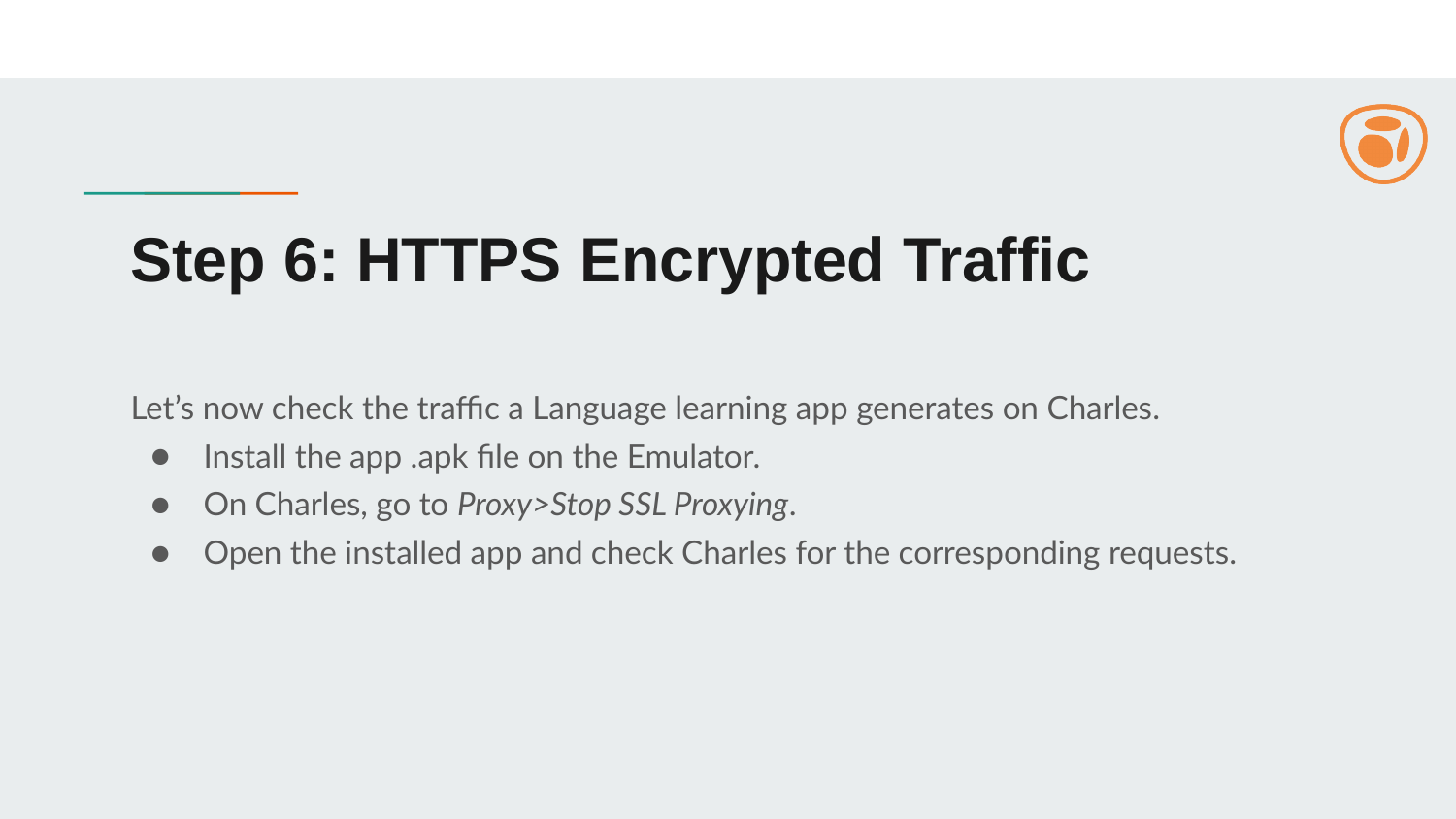

# Step 6: HTTPS Encrypted Traffic
Let’s now check the traffic a Language learning app generates on Charles.
Install the app .apk file on the Emulator.
On Charles, go to Proxy>Stop SSL Proxying.
Open the installed app and check Charles for the corresponding requests.